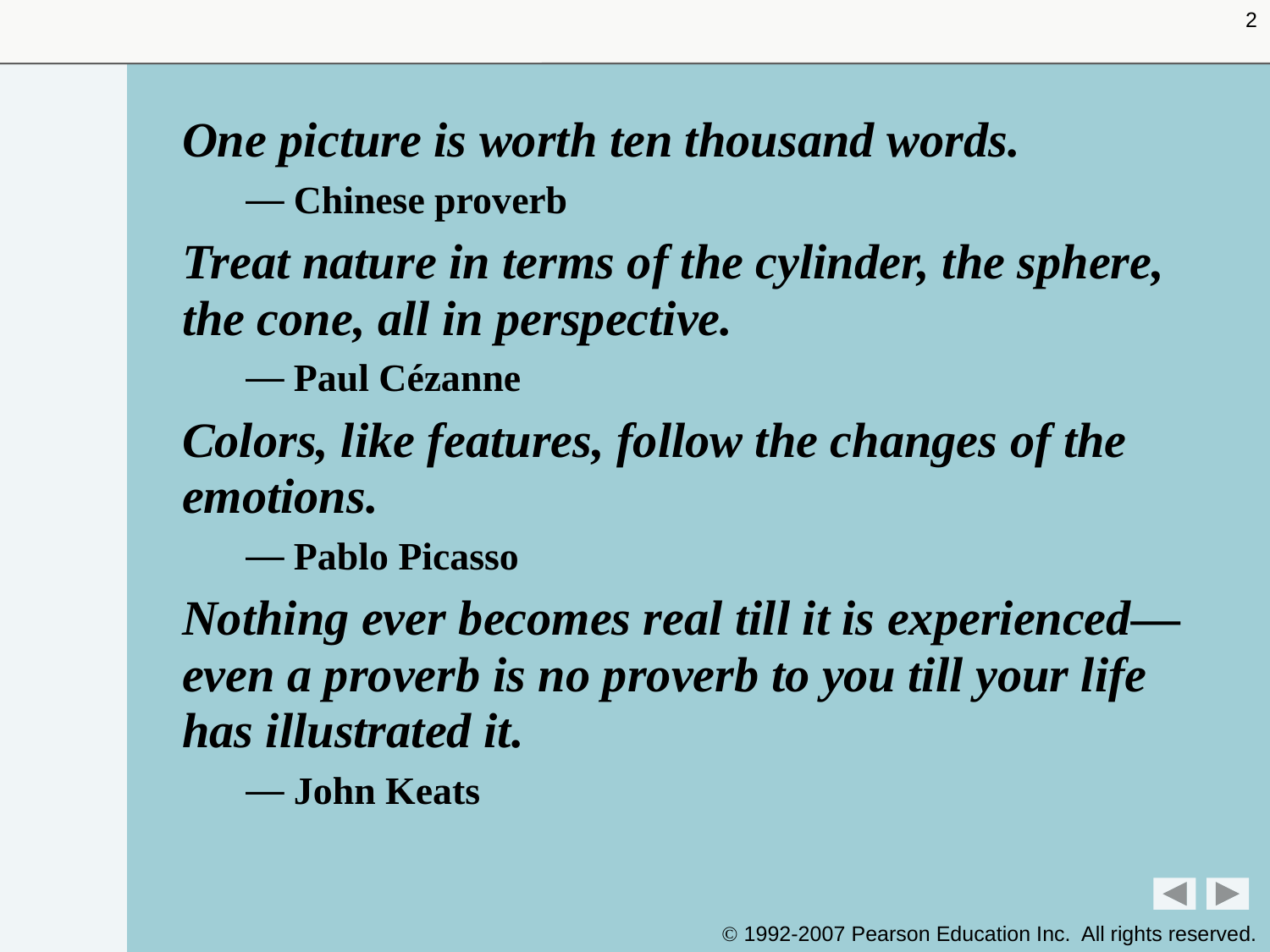

2
One picture is worth ten thousand words.
Chinese proverb
Treat nature in terms of the cylinder, the sphere, the cone, all in perspective.
Paul Cézanne
Colors, like features, follow the changes of the emotions.
Pablo Picasso
Nothing ever becomes real till it is experienced—even a proverb is no proverb to you till your life has illustrated it.
John Keats